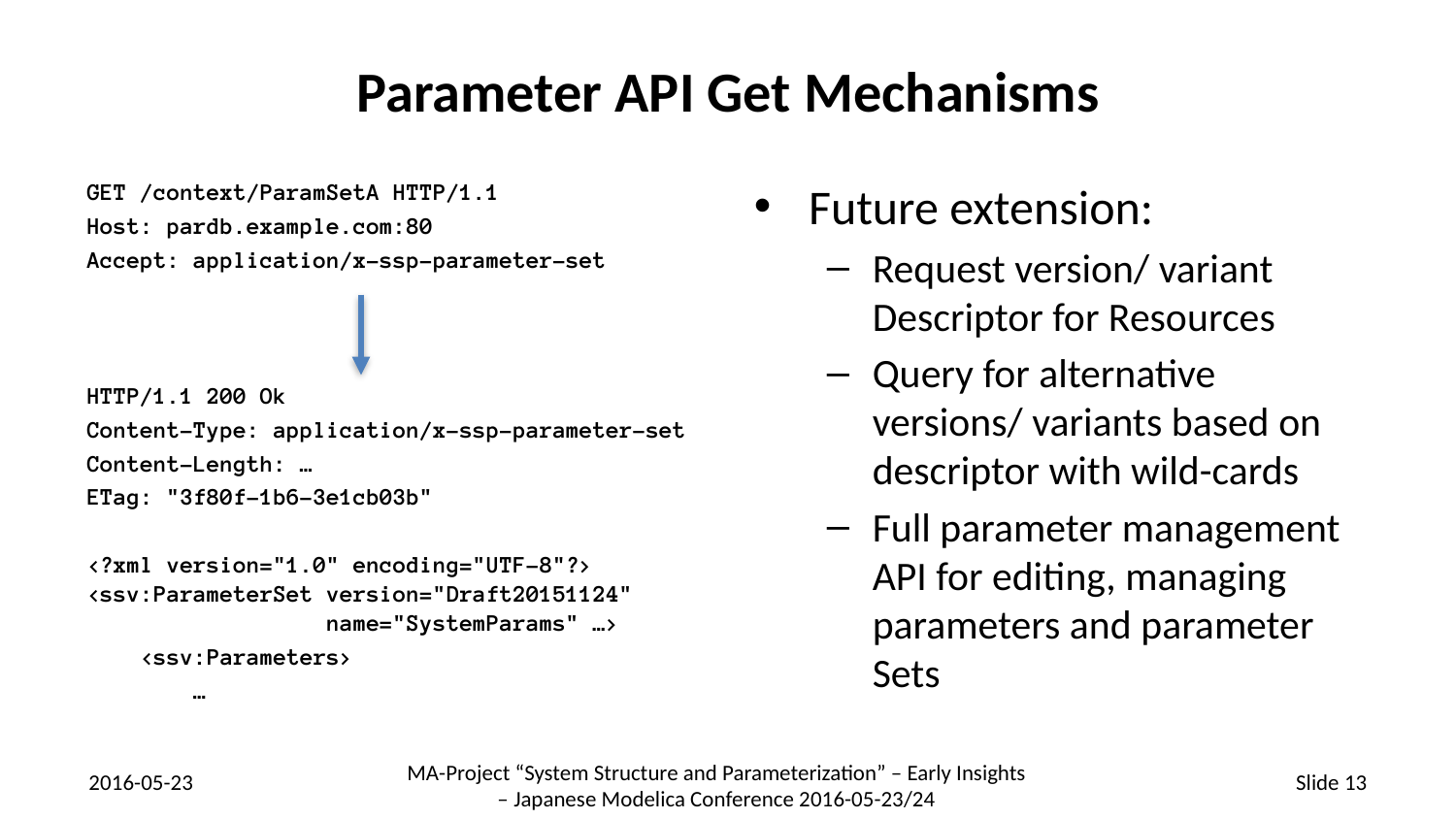

# Parameter API Get Mechanisms
GET /context/ParamSetA HTTP/1.1
Host: pardb.example.com:80
Accept: application/x-ssp-parameter-set

HTTP/1.1 200 Ok
Content-Type: application/x-ssp-parameter-set
Content-Length: …
ETag: "3f80f-1b6-3e1cb03b"

<?xml version="1.0" encoding="UTF-8"?>
<ssv:ParameterSet version="Draft20151124"
                  name="SystemParams" …>
    <ssv:Parameters>
        …
Future extension:
Request version/ variant Descriptor for Resources
Query for alternative versions/ variants based on descriptor with wild-cards
Full parameter management API for editing, managing parameters and parameter Sets
MA-Project “System Structure and Parameterization” – Early Insights
– Japanese Modelica Conference 2016-05-23/24